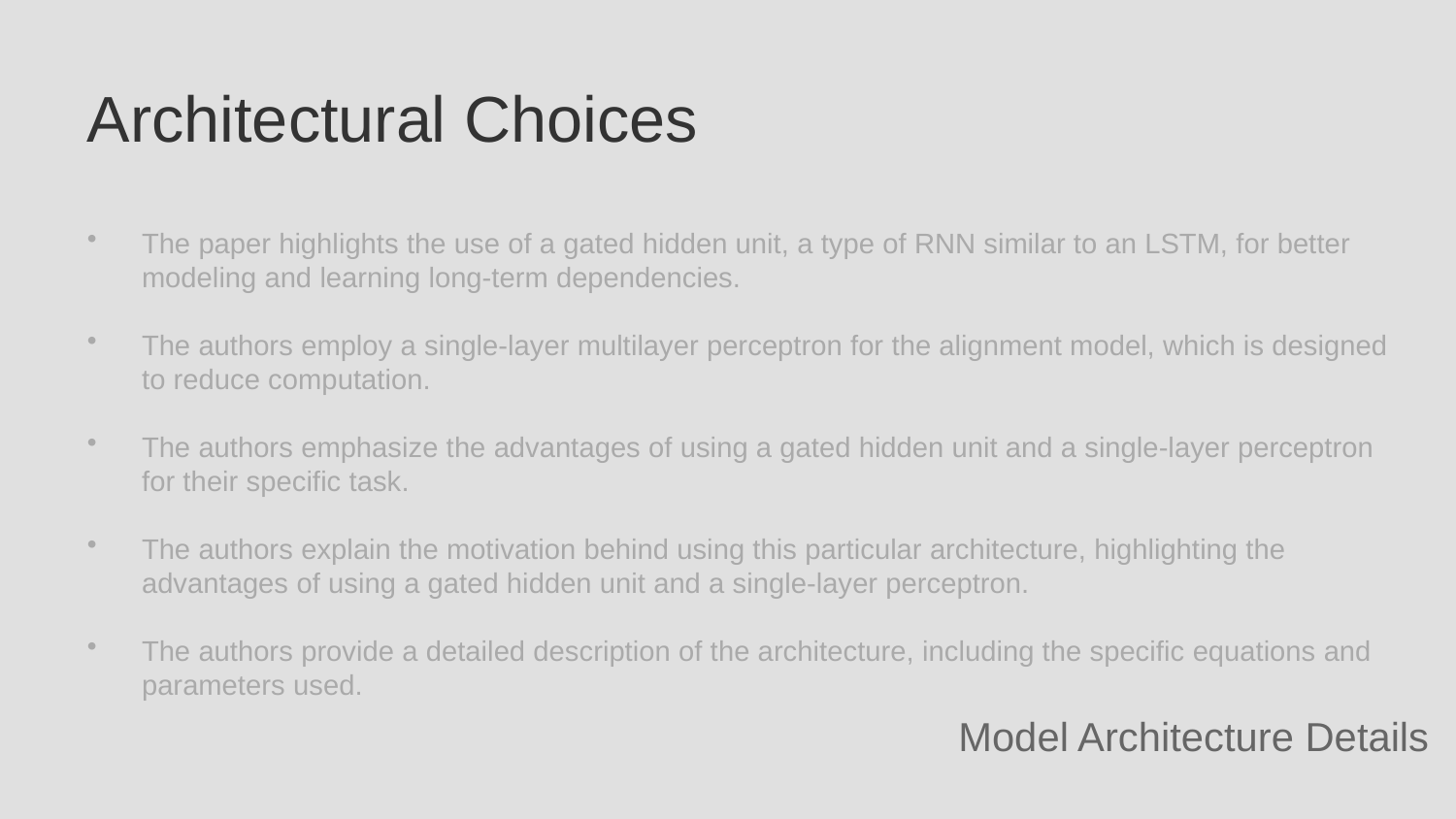

Architectural Choices
The paper highlights the use of a gated hidden unit, a type of RNN similar to an LSTM, for better modeling and learning long-term dependencies.
The authors employ a single-layer multilayer perceptron for the alignment model, which is designed to reduce computation.
The authors emphasize the advantages of using a gated hidden unit and a single-layer perceptron for their specific task.
The authors explain the motivation behind using this particular architecture, highlighting the advantages of using a gated hidden unit and a single-layer perceptron.
The authors provide a detailed description of the architecture, including the specific equations and parameters used.
Model Architecture Details